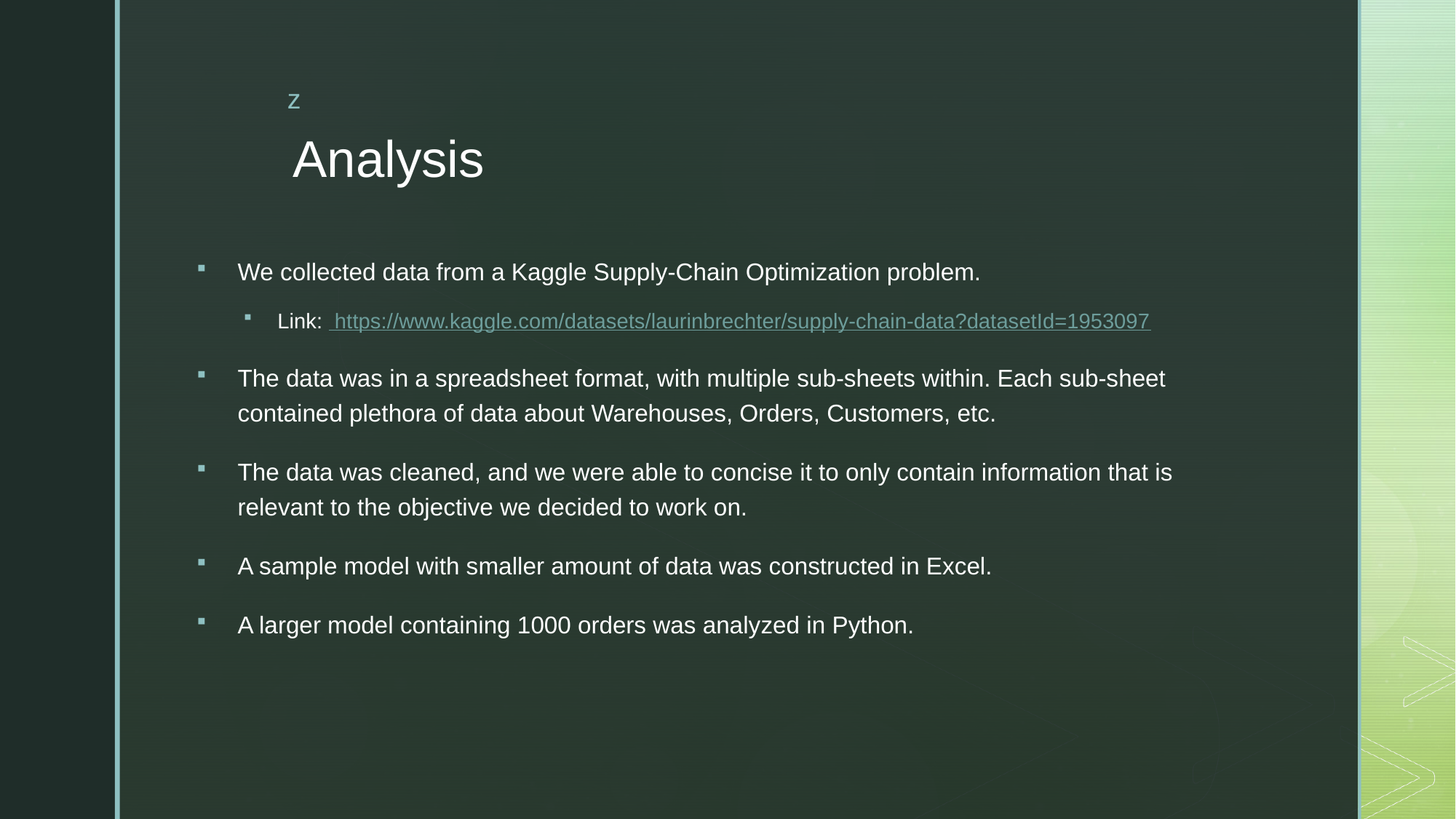

# Analysis
We collected data from a Kaggle Supply-Chain Optimization problem.
Link:  https://www.kaggle.com/datasets/laurinbrechter/supply-chain-data?datasetId=1953097
The data was in a spreadsheet format, with multiple sub-sheets within. Each sub-sheet contained plethora of data about Warehouses, Orders, Customers, etc.
The data was cleaned, and we were able to concise it to only contain information that is relevant to the objective we decided to work on.
A sample model with smaller amount of data was constructed in Excel.
A larger model containing 1000 orders was analyzed in Python.